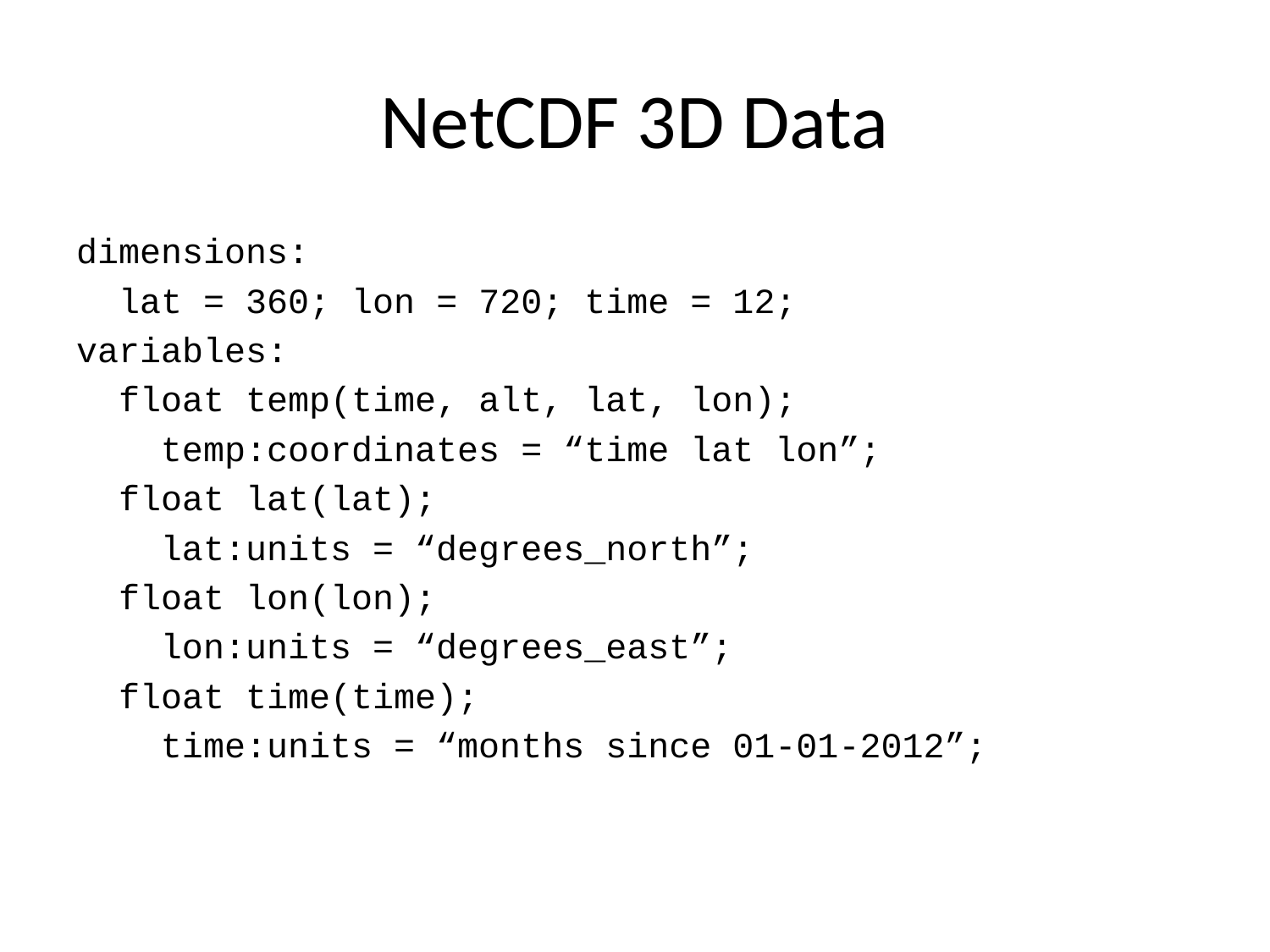

# NetCDF 3D Data
dimensions:
  lat = 360; lon = 720; time = 12;
variables:
  float temp(time, alt, lat, lon);
    temp:coordinates = “time lat lon”;
  float lat(lat);
    lat:units = “degrees_north”;
  float lon(lon);
    lon:units = “degrees_east”;
  float time(time);
    time:units = “months since 01-01-2012”;